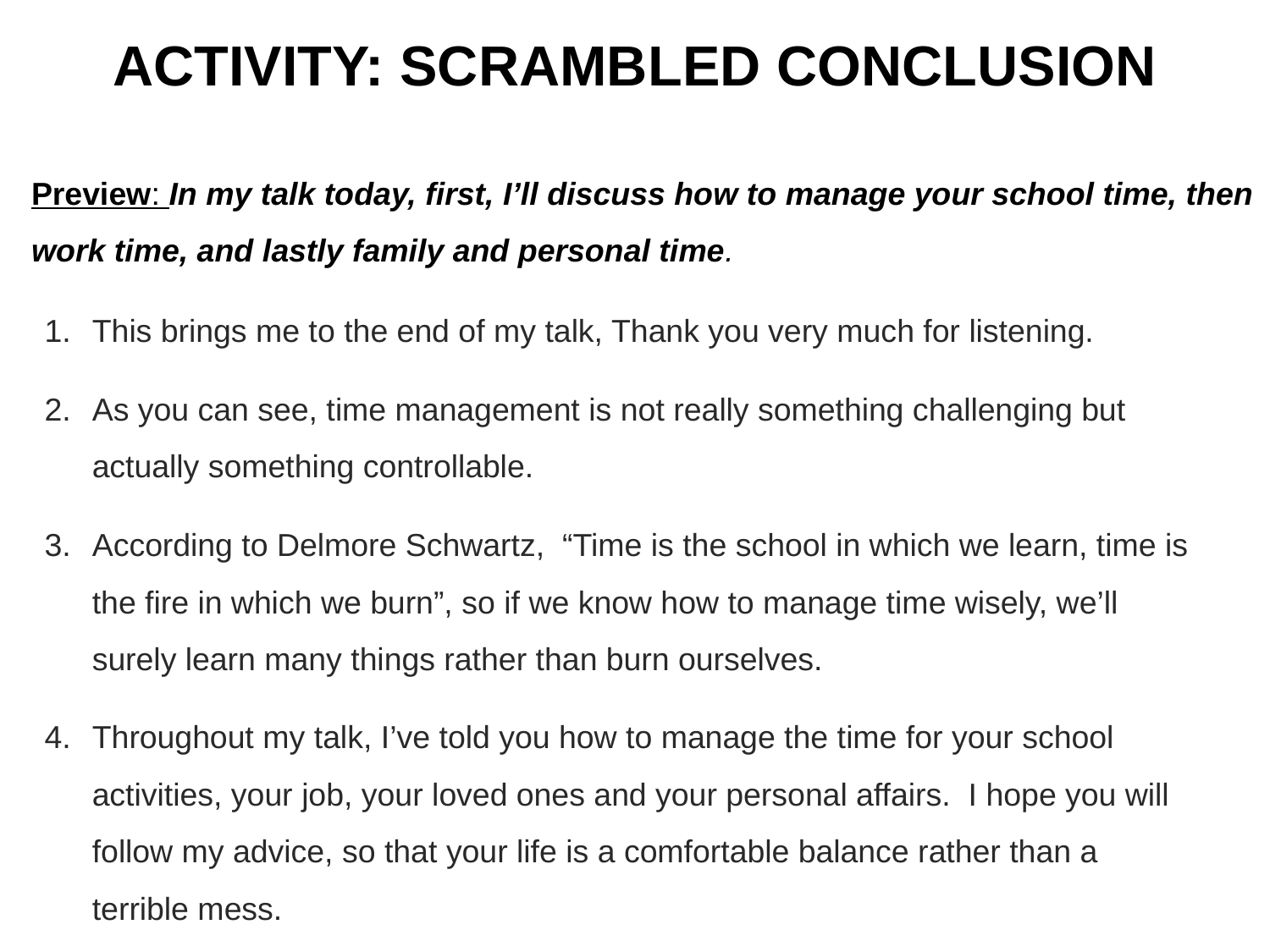

# ACTIVITY: SCRAMBLED CONCLUSION
Preview: In my talk today, first, I’ll discuss how to manage your school time, then work time, and lastly family and personal time.

This brings me to the end of my talk, Thank you very much for listening.
As you can see, time management is not really something challenging but actually something controllable.
According to Delmore Schwartz,  “Time is the school in which we learn, time is the fire in which we burn”, so if we know how to manage time wisely, we’ll surely learn many things rather than burn ourselves.
Throughout my talk, I’ve told you how to manage the time for your school activities, your job, your loved ones and your personal affairs.  I hope you will follow my advice, so that your life is a comfortable balance rather than a terrible mess.